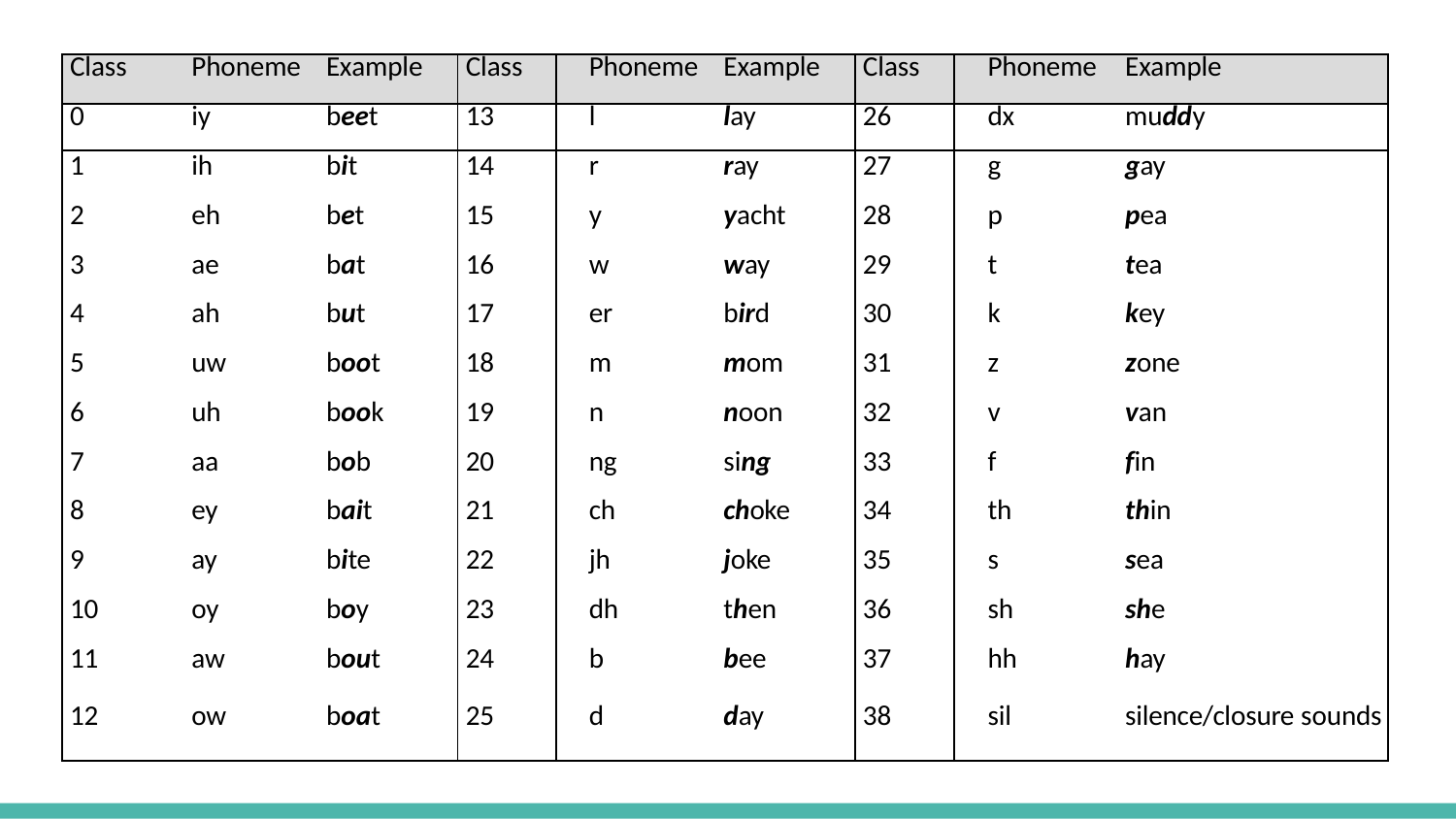

| Class | Phoneme | Example | Class | Phoneme | Example | Class | Phoneme | Example |
| --- | --- | --- | --- | --- | --- | --- | --- | --- |
| 0 | iy | beet | 13 | l | lay | 26 | dx | muddy |
| 1 | ih | bit | 14 | r | ray | 27 | g | gay |
| 2 | eh | bet | 15 | y | yacht | 28 | p | pea |
| 3 | ae | bat | 16 | w | way | 29 | t | tea |
| 4 | ah | but | 17 | er | bird | 30 | k | key |
| 5 | uw | boot | 18 | m | mom | 31 | z | zone |
| 6 | uh | book | 19 | n | noon | 32 | v | van |
| 7 | aa | bob | 20 | ng | sing | 33 | f | fin |
| 8 | ey | bait | 21 | ch | choke | 34 | th | thin |
| 9 | ay | bite | 22 | jh | joke | 35 | s | sea |
| 10 | oy | boy | 23 | dh | then | 36 | sh | she |
| 11 | aw | bout | 24 | b | bee | 37 | hh | hay |
| 12 | ow | boat | 25 | d | day | 38 | sil | silence/closure sounds |